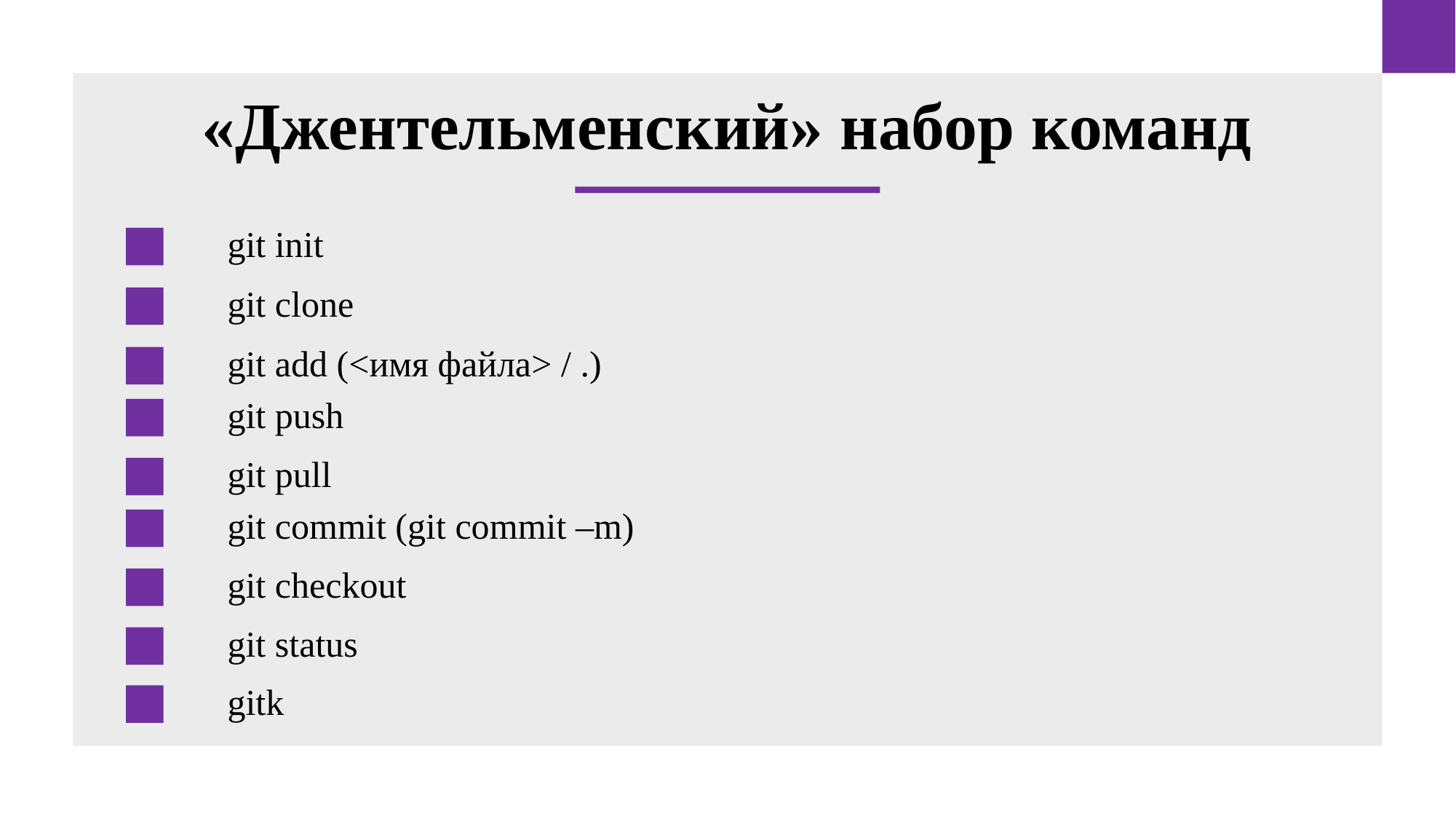

# «Джентельменский» набор команд

git init

git clone

git add (<имя файла> / .)

git push

git pull

git commit (git commit –m)

git checkout

git status

gitk